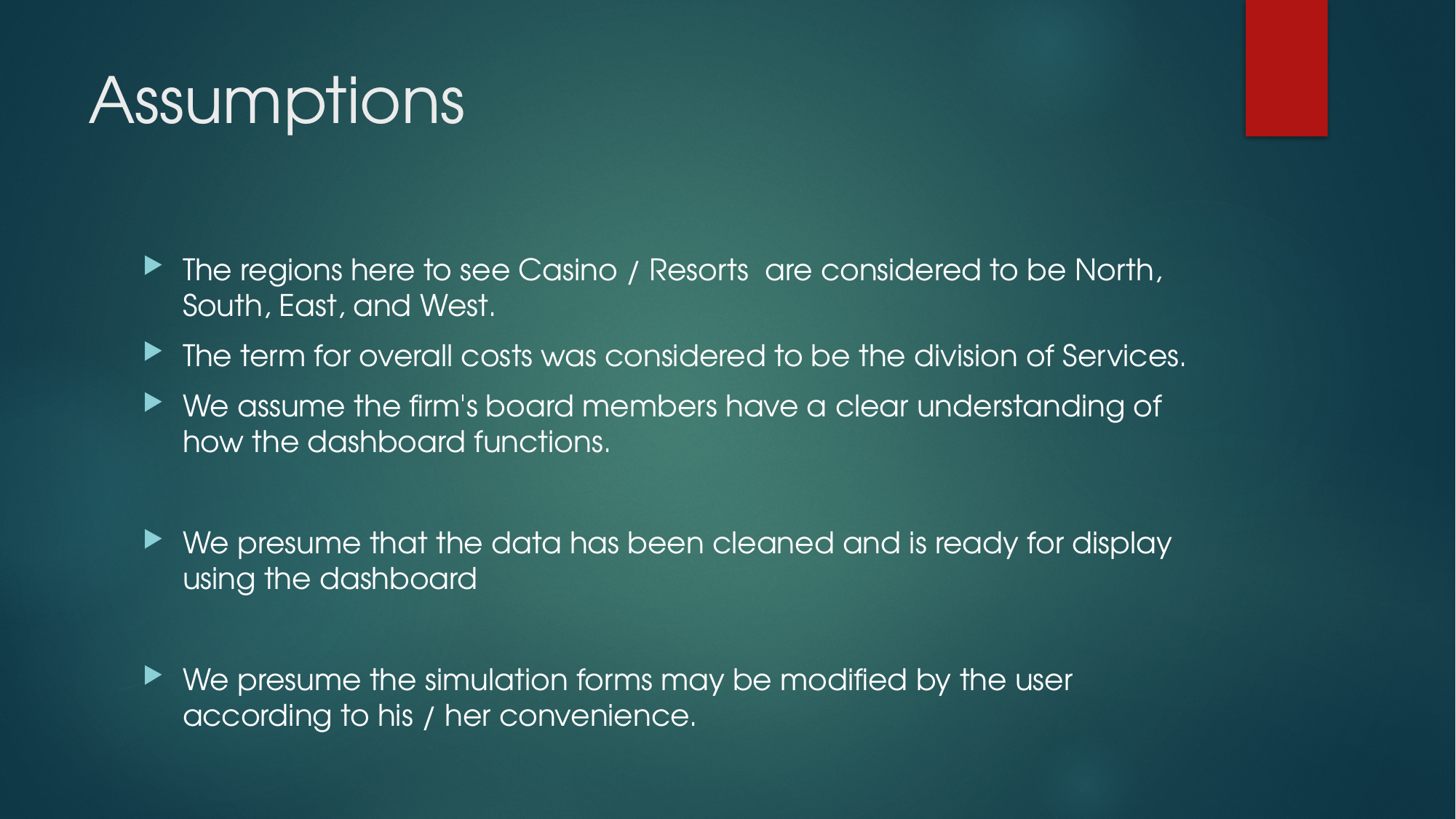

# Assumptions
The regions here to see Casino / Resorts  are considered to be North, South, East, and West.
The term for overall costs was considered to be the division of Services.
We assume the firm's board members have a clear understanding of how the dashboard functions.

We presume that the data has been cleaned and is ready for display using the dashboard

We presume the simulation forms may be modified by the user according to his / her convenience.